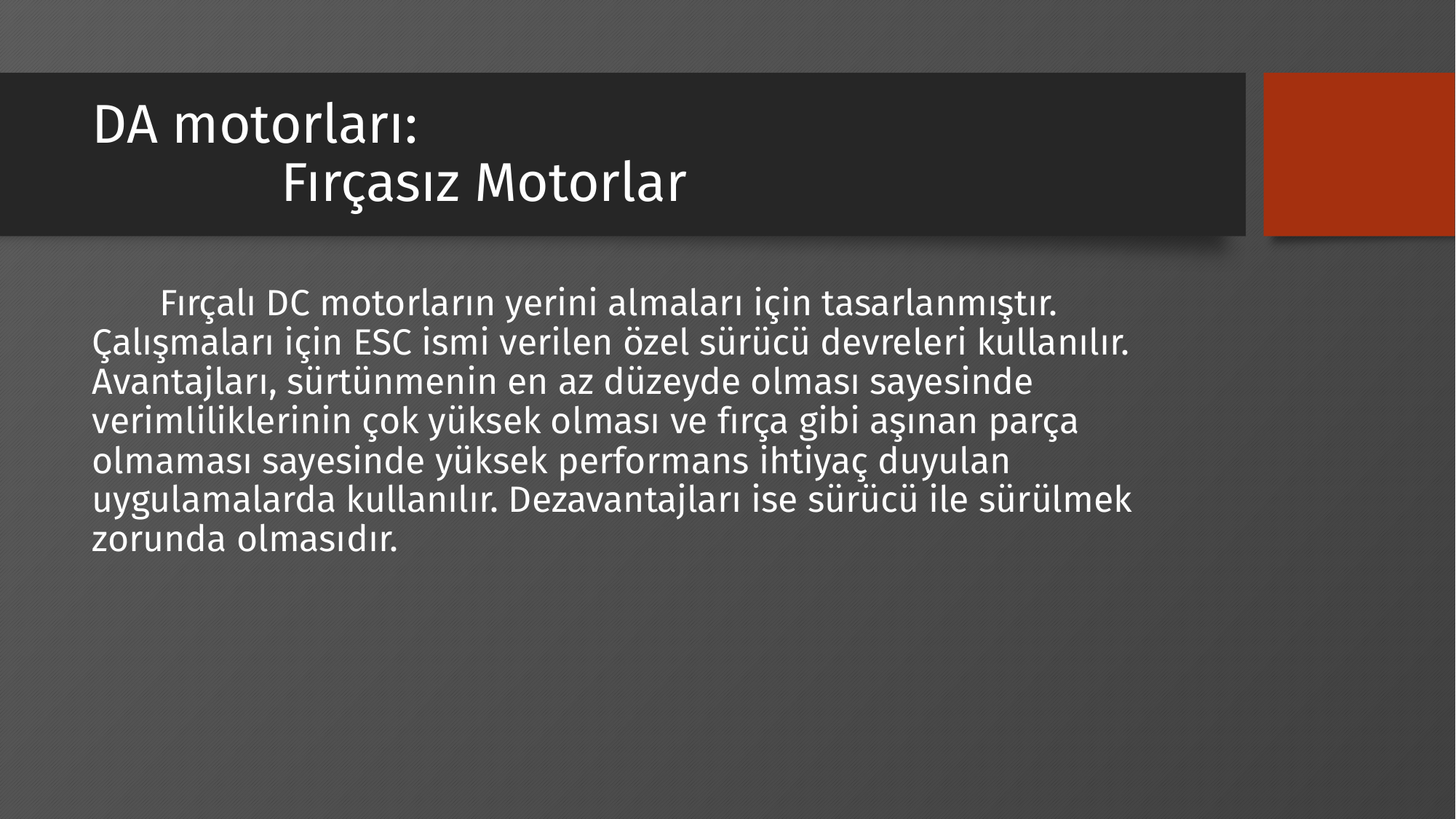

# DA motorları: Fırçasız Motorlar
       Fırçalı DC motorların yerini almaları için tasarlanmıştır. Çalışmaları için ESC ismi verilen özel sürücü devreleri kullanılır. Avantajları, sürtünmenin en az düzeyde olması sayesinde verimliliklerinin çok yüksek olması ve fırça gibi aşınan parça olmaması sayesinde yüksek performans ihtiyaç duyulan uygulamalarda kullanılır. Dezavantajları ise sürücü ile sürülmek zorunda olmasıdır.